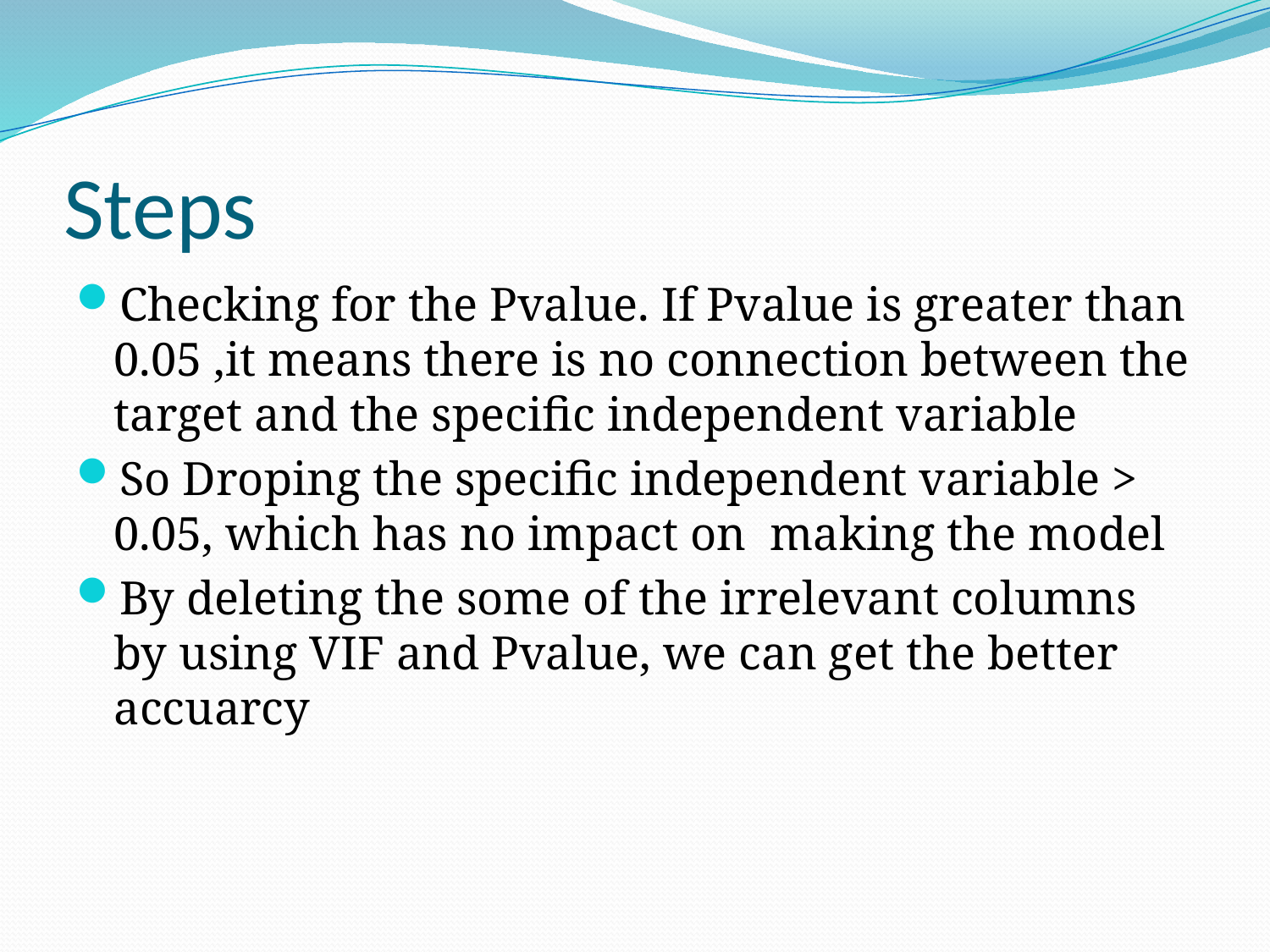

# Steps
Checking for the Pvalue. If Pvalue is greater than 0.05 ,it means there is no connection between the target and the specific independent variable
So Droping the specific independent variable > 0.05, which has no impact on  making the model
By deleting the some of the irrelevant columns by using VIF and Pvalue, we can get the better  accuarcy